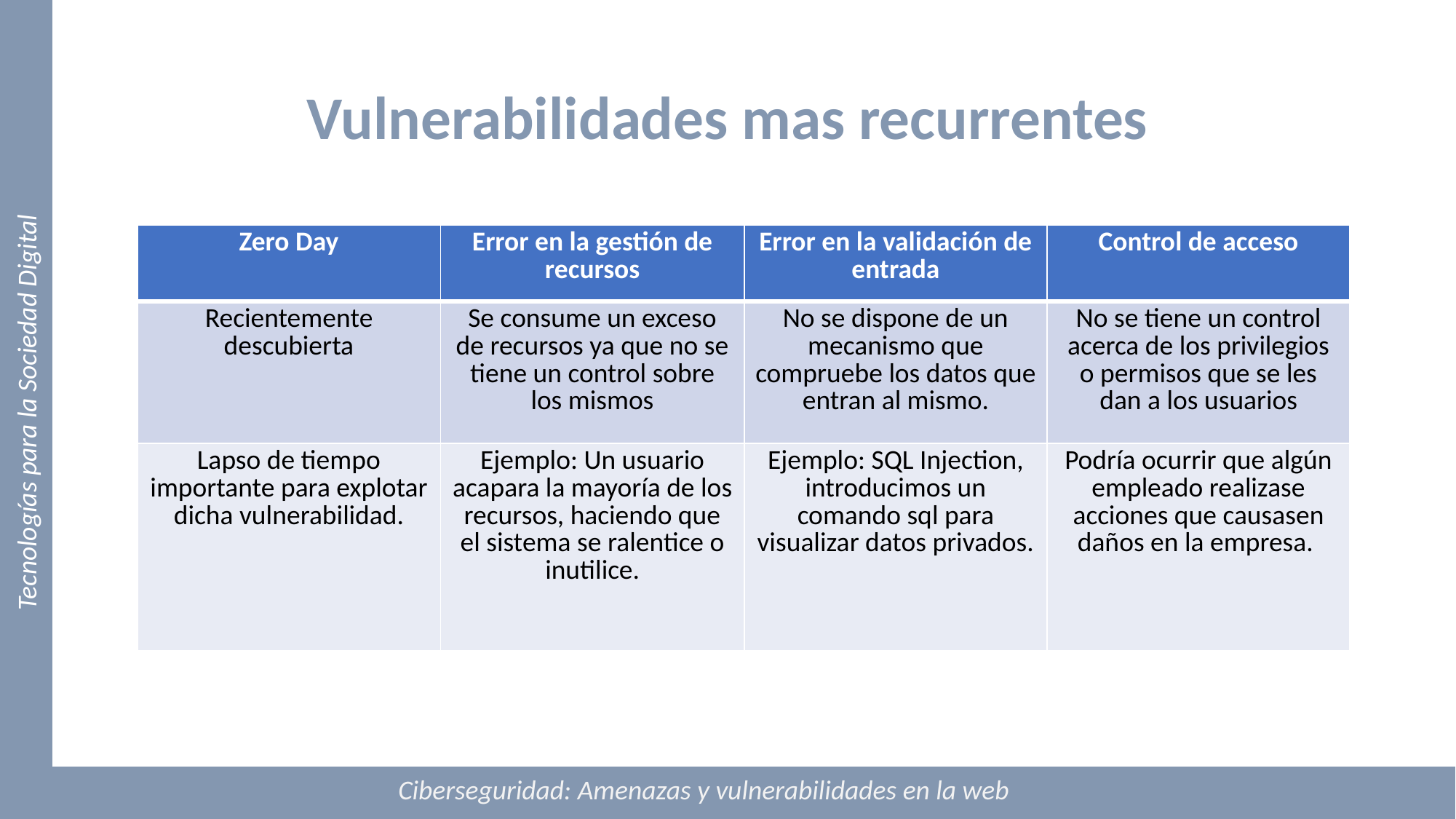

# Vulnerabilidades mas recurrentes
| Zero Day | Error en la gestión de recursos | Error en la validación de entrada | Control de acceso |
| --- | --- | --- | --- |
| Recientemente descubierta | Se consume un exceso de recursos ya que no se tiene un control sobre los mismos | No se dispone de un mecanismo que compruebe los datos que entran al mismo. | No se tiene un control acerca de los privilegios o permisos que se les dan a los usuarios |
| Lapso de tiempo importante para explotar dicha vulnerabilidad. | Ejemplo: Un usuario acapara la mayoría de los recursos, haciendo que el sistema se ralentice o inutilice. | Ejemplo: SQL Injection, introducimos un comando sql para visualizar datos privados. | Podría ocurrir que algún empleado realizase acciones que causasen daños en la empresa. |
Tecnologías para la Sociedad Digital

Ciberseguridad: Amenazas y vulnerabilidades en la web